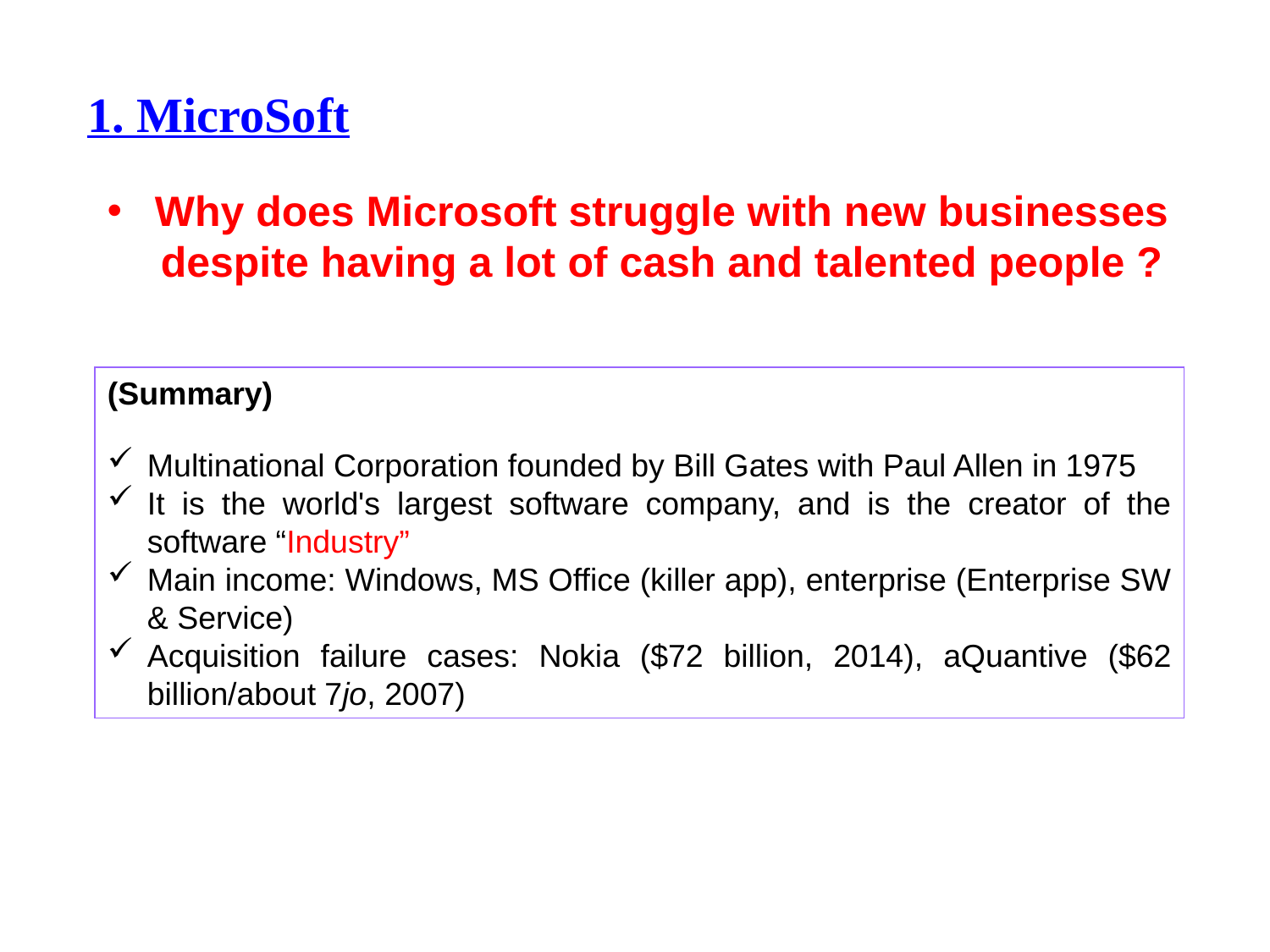

1. MicroSoft
Why does Microsoft struggle with new businesses despite having a lot of cash and talented people ?
(Summary)

Multinational Corporation founded by Bill Gates with Paul Allen in 1975
It is the world's largest software company, and is the creator of the software “Industry”
Main income: Windows, MS Office (killer app), enterprise (Enterprise SW & Service)
Acquisition failure cases: Nokia ($72 billion, 2014), aQuantive ($62 billion/about 7jo, 2007)